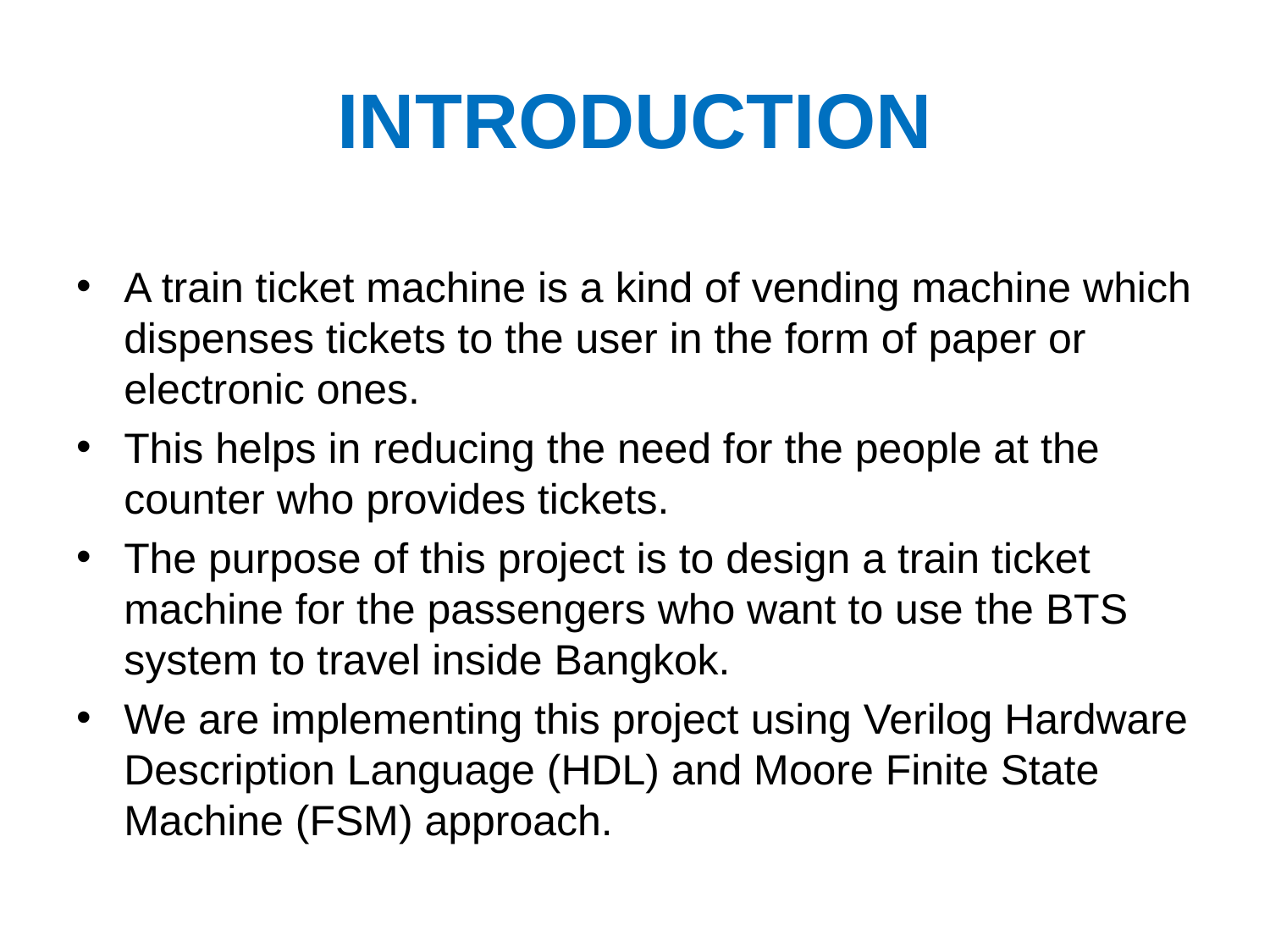

# INTRODUCTION
A train ticket machine is a kind of vending machine which dispenses tickets to the user in the form of paper or electronic ones.
This helps in reducing the need for the people at the counter who provides tickets.
The purpose of this project is to design a train ticket machine for the passengers who want to use the BTS system to travel inside Bangkok.
We are implementing this project using Verilog Hardware Description Language (HDL) and Moore Finite State Machine (FSM) approach.